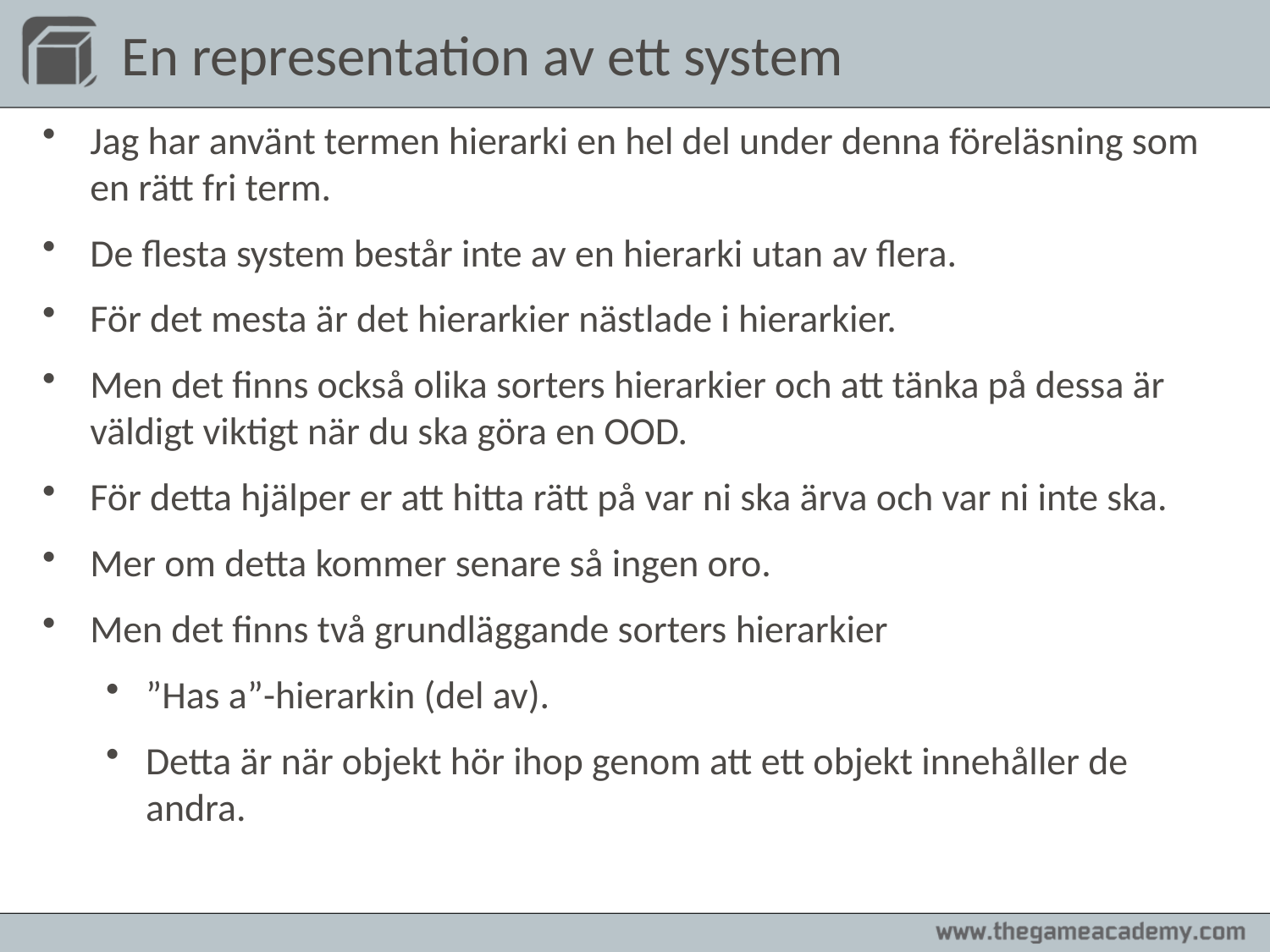

# En representation av ett system
Jag har använt termen hierarki en hel del under denna föreläsning som en rätt fri term.
De flesta system består inte av en hierarki utan av flera.
För det mesta är det hierarkier nästlade i hierarkier.
Men det finns också olika sorters hierarkier och att tänka på dessa är väldigt viktigt när du ska göra en OOD.
För detta hjälper er att hitta rätt på var ni ska ärva och var ni inte ska.
Mer om detta kommer senare så ingen oro.
Men det finns två grundläggande sorters hierarkier
”Has a”-hierarkin (del av).
Detta är när objekt hör ihop genom att ett objekt innehåller de andra.